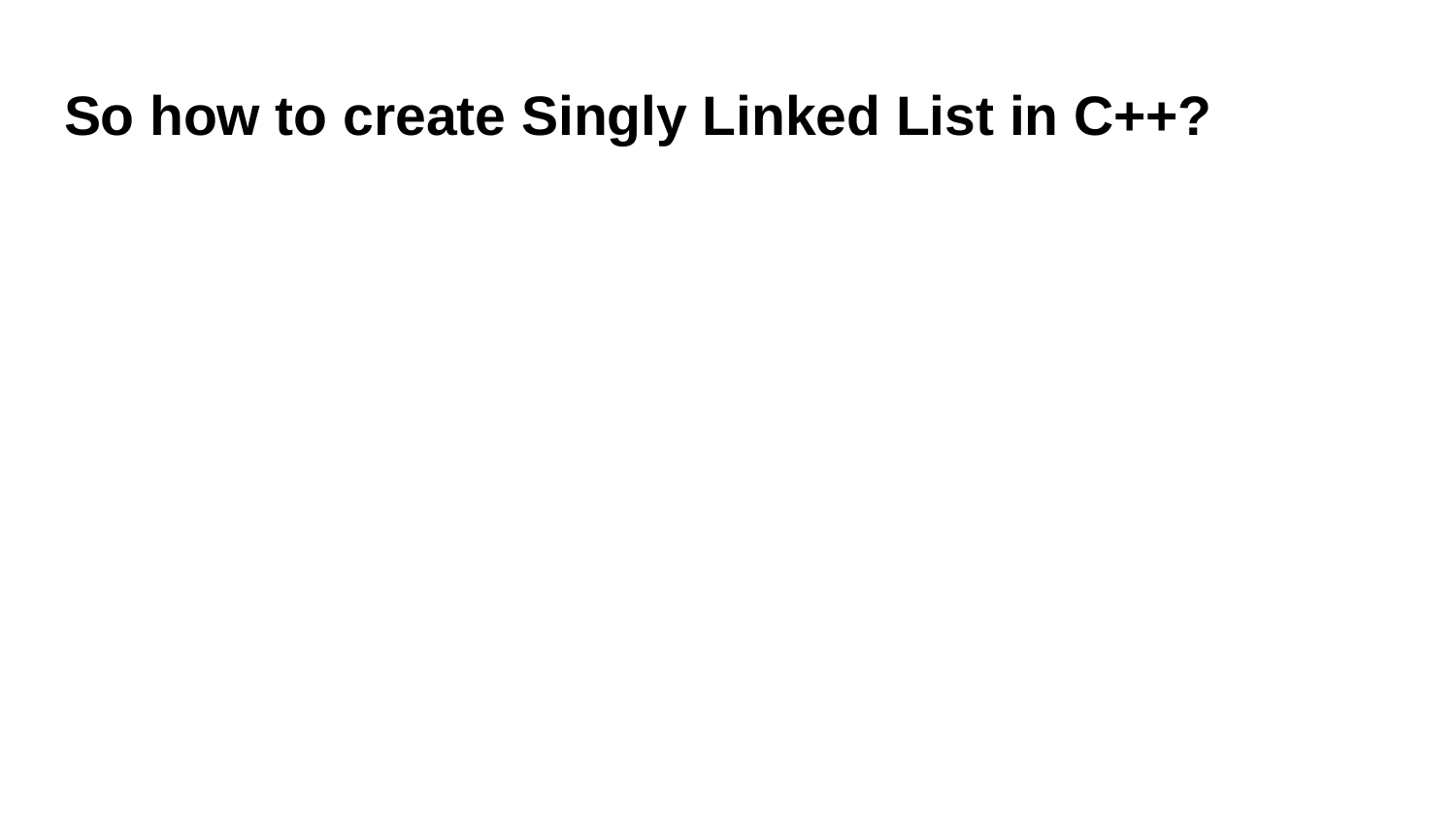

# So how to create Singly Linked List in C++?